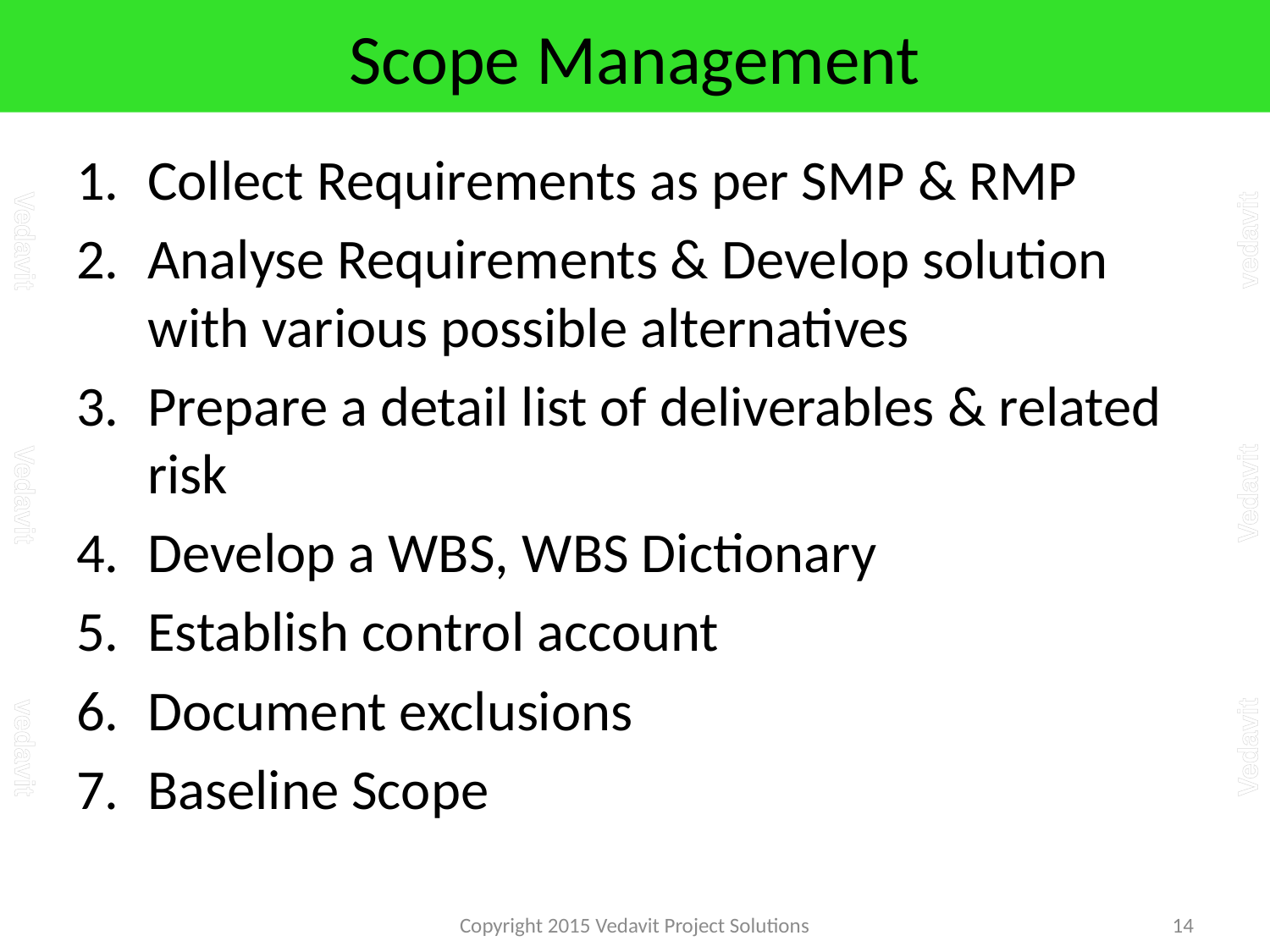

# Scope Management
Collect Requirements as per SMP & RMP
Analyse Requirements & Develop solution with various possible alternatives
Prepare a detail list of deliverables & related risk
Develop a WBS, WBS Dictionary
Establish control account
Document exclusions
Baseline Scope
Copyright 2015 Vedavit Project Solutions
14